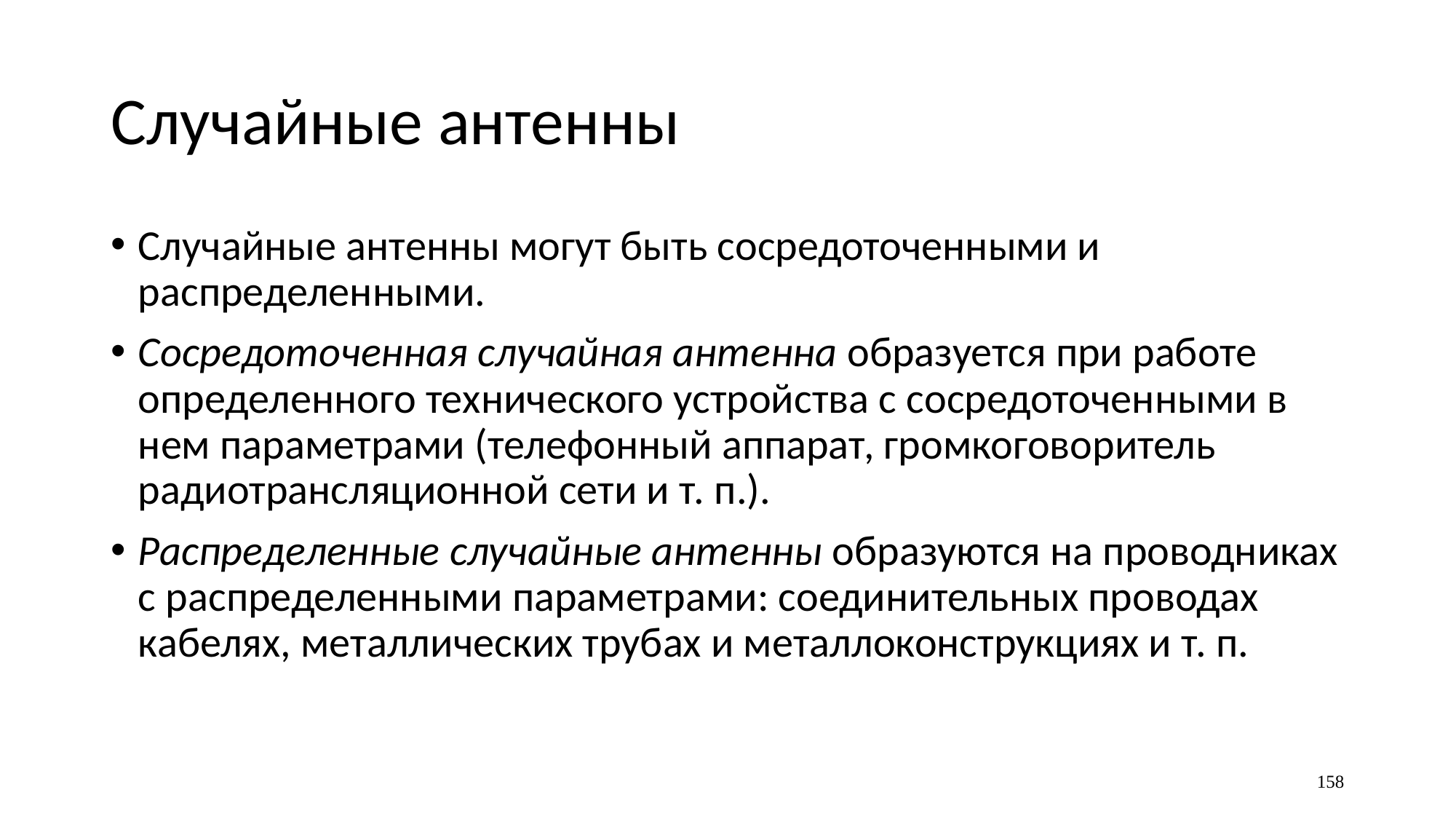

# Случайные антенны
Случайные антенны могут быть сосредоточенными и распределенными.
Сосредоточенная случайная антенна образуется при работе определенного технического устройства с сосредоточенными в нем параметрами (телефонный аппарат, громкоговоритель радиотрансляционной сети и т. п.).
Распределенные случайные антенны образуются на проводниках с распределенными параметрами: соединительных проводах кабелях, металлических трубах и металлоконструкциях и т. п.
158